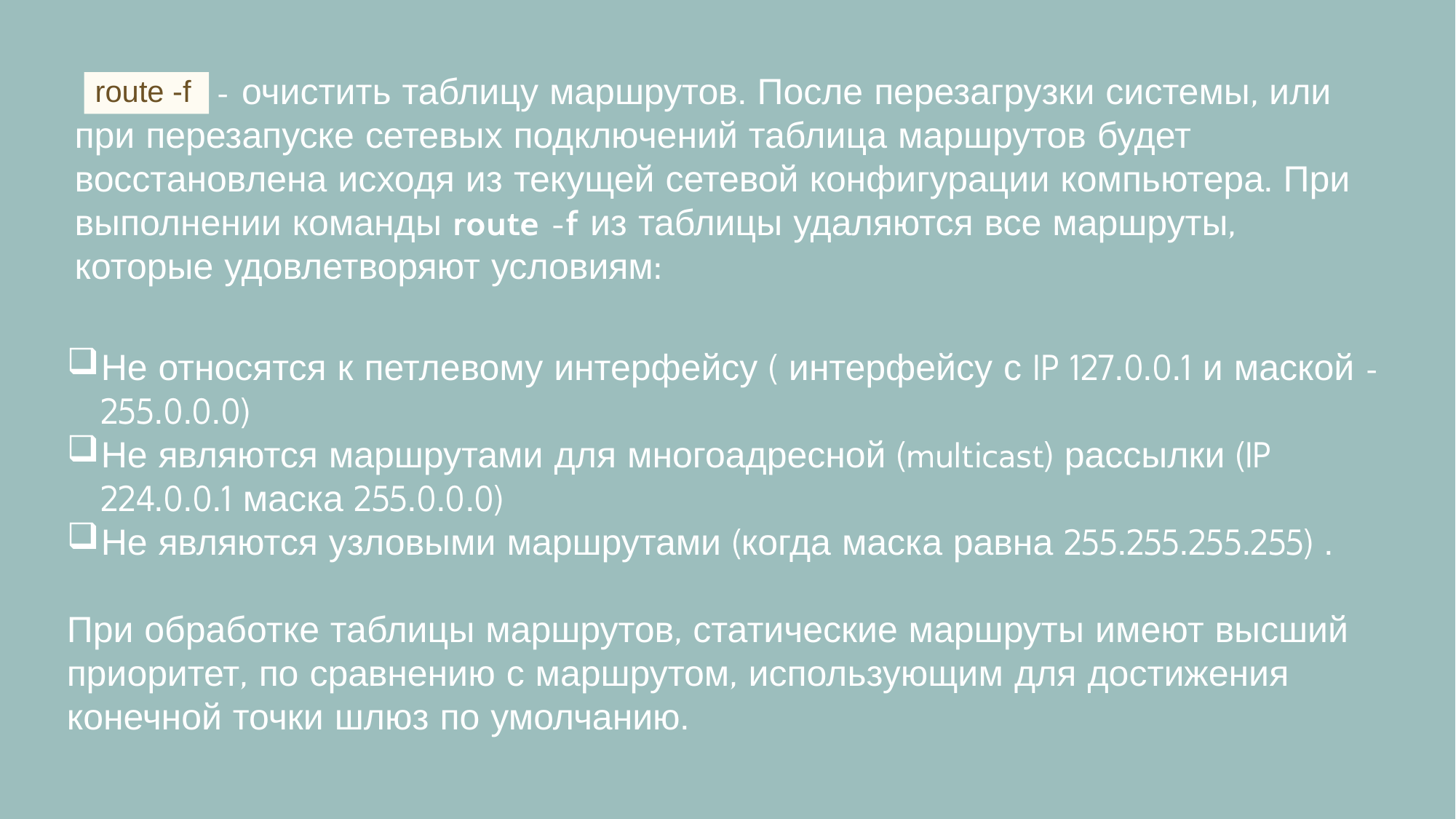

- очистить таблицу маршрутов. После перезагрузки системы, или при перезапуске сетевых подключений таблица маршрутов будет восстановлена исходя из текущей сетевой конфигурации компьютера. При выполнении команды route -f из таблицы удаляются все маршруты, которые удовлетворяют условиям:
route -f
Не относятся к петлевому интерфейсу ( интерфейсу с IP 127.0.0.1 и маской -255.0.0.0)
Не являются маршрутами для многоадресной (multicast) рассылки (IP 224.0.0.1 маска 255.0.0.0)
Не являются узловыми маршрутами (когда маска равна 255.255.255.255) .
При обработке таблицы маршрутов, статические маршруты имеют высший приоритет, по сравнению с маршрутом, использующим для достижения конечной точки шлюз по умолчанию.